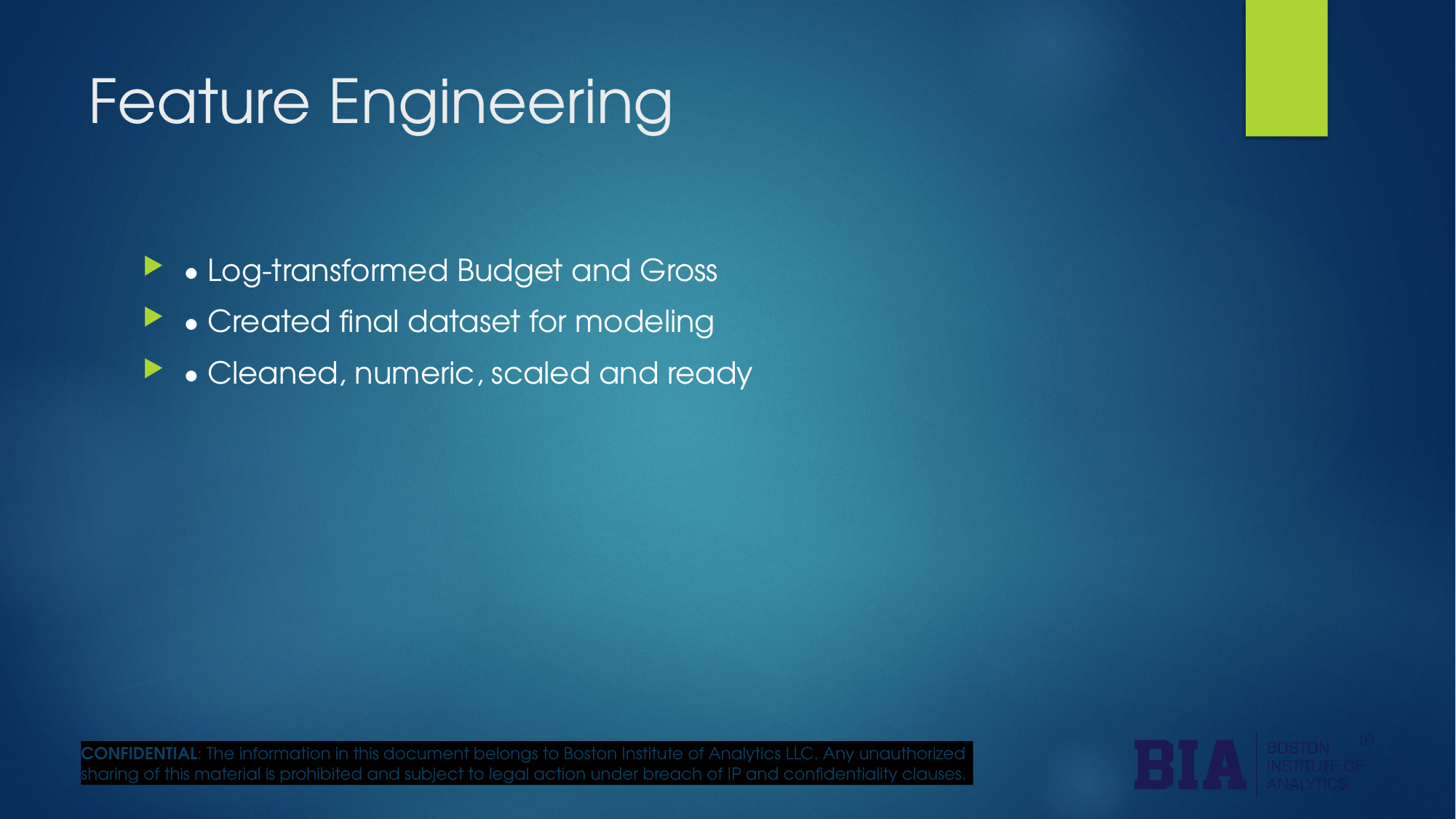

# Feature Engineering
• Log-transformed Budget and Gross
• Created final dataset for modeling
• Cleaned, numeric, scaled and ready